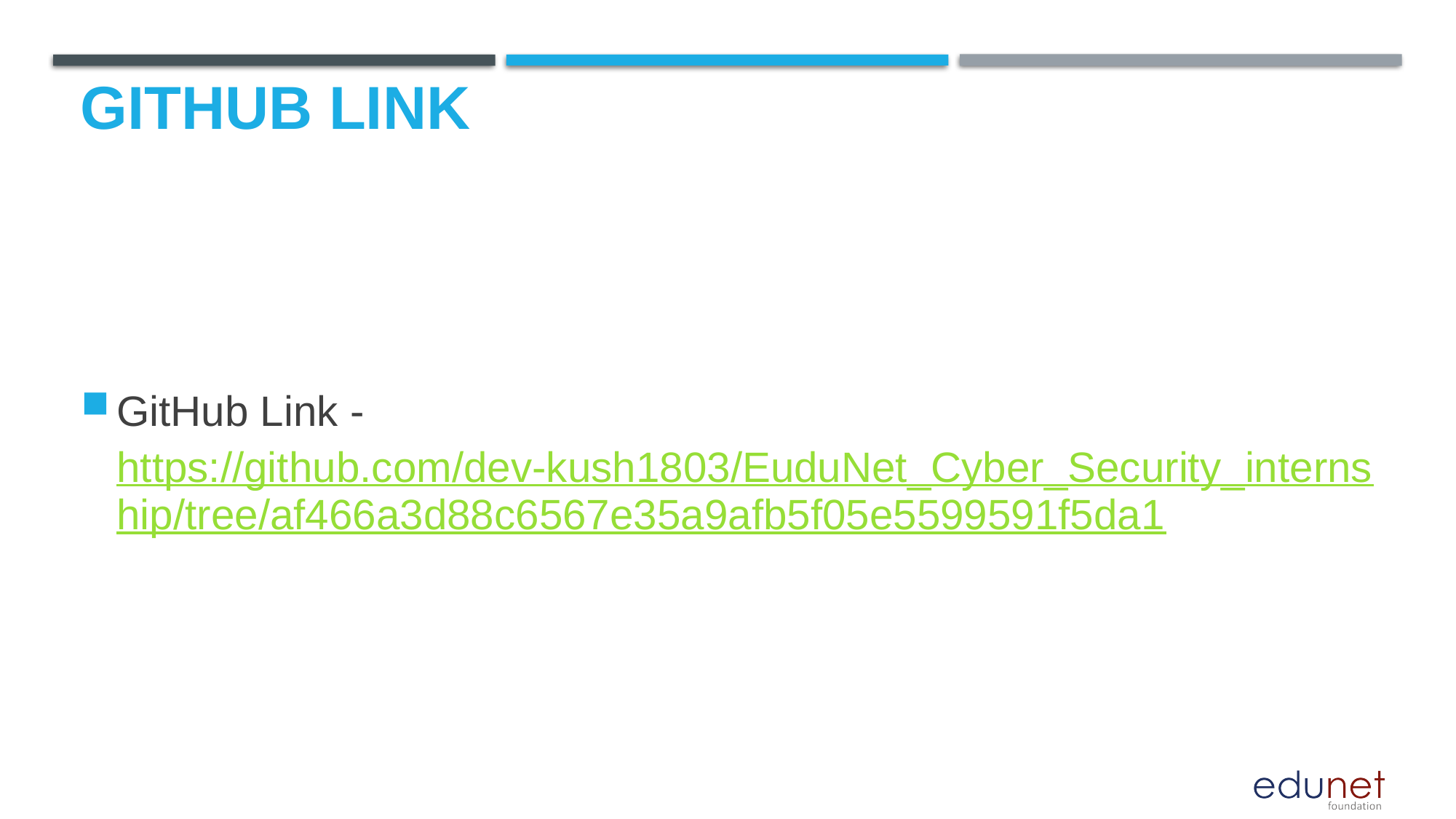

# GitHub Link
GitHub Link - https://github.com/dev-kush1803/EuduNet_Cyber_Security_internship/tree/af466a3d88c6567e35a9afb5f05e5599591f5da1